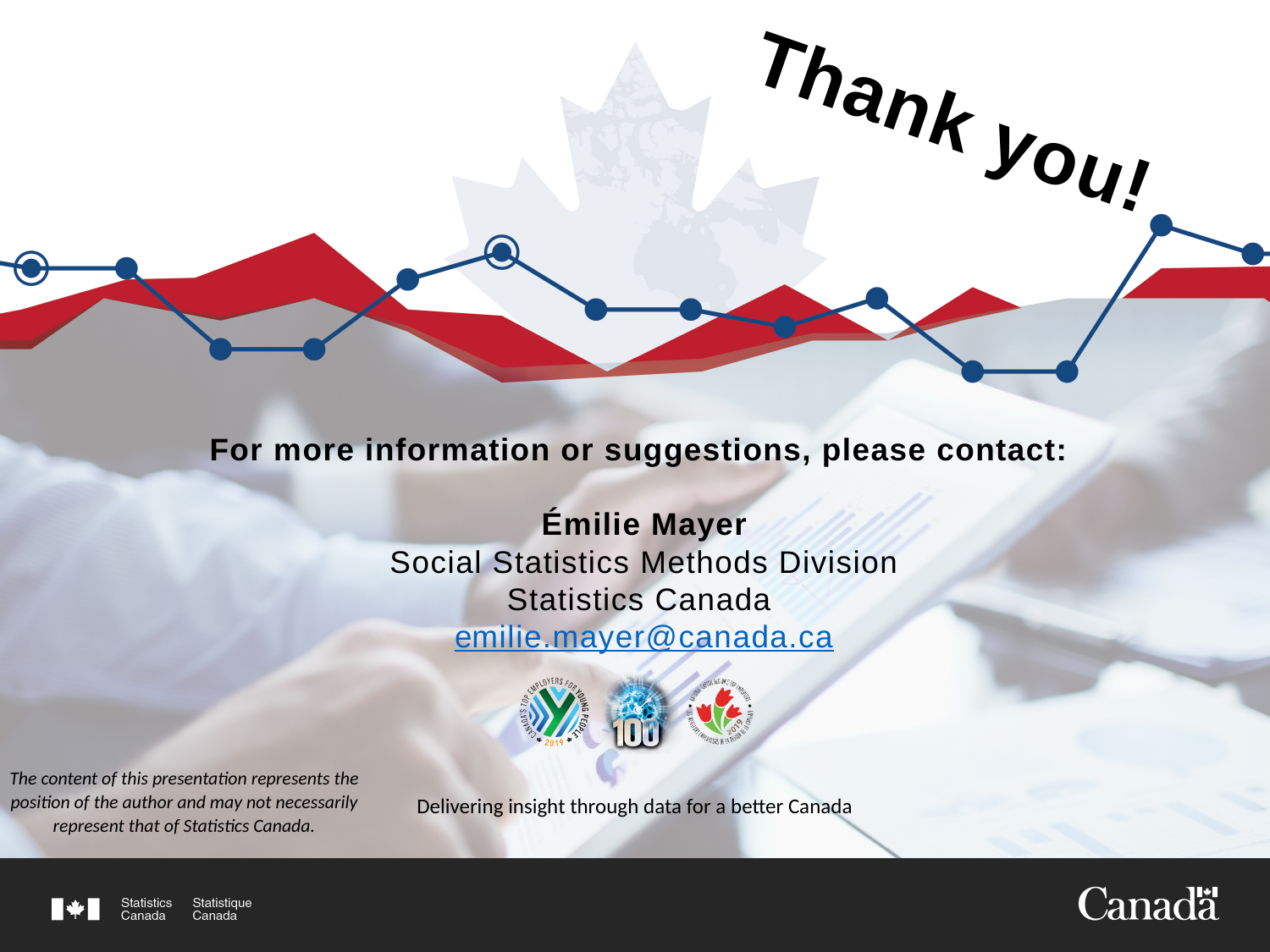

Thank you!
For more information or suggestions, please contact:

Émilie Mayer
Social Statistics Methods Division
Statistics Canada
emilie.mayer@canada.ca

The content of this presentation represents the position of the author and may not necessarily represent that of Statistics Canada.